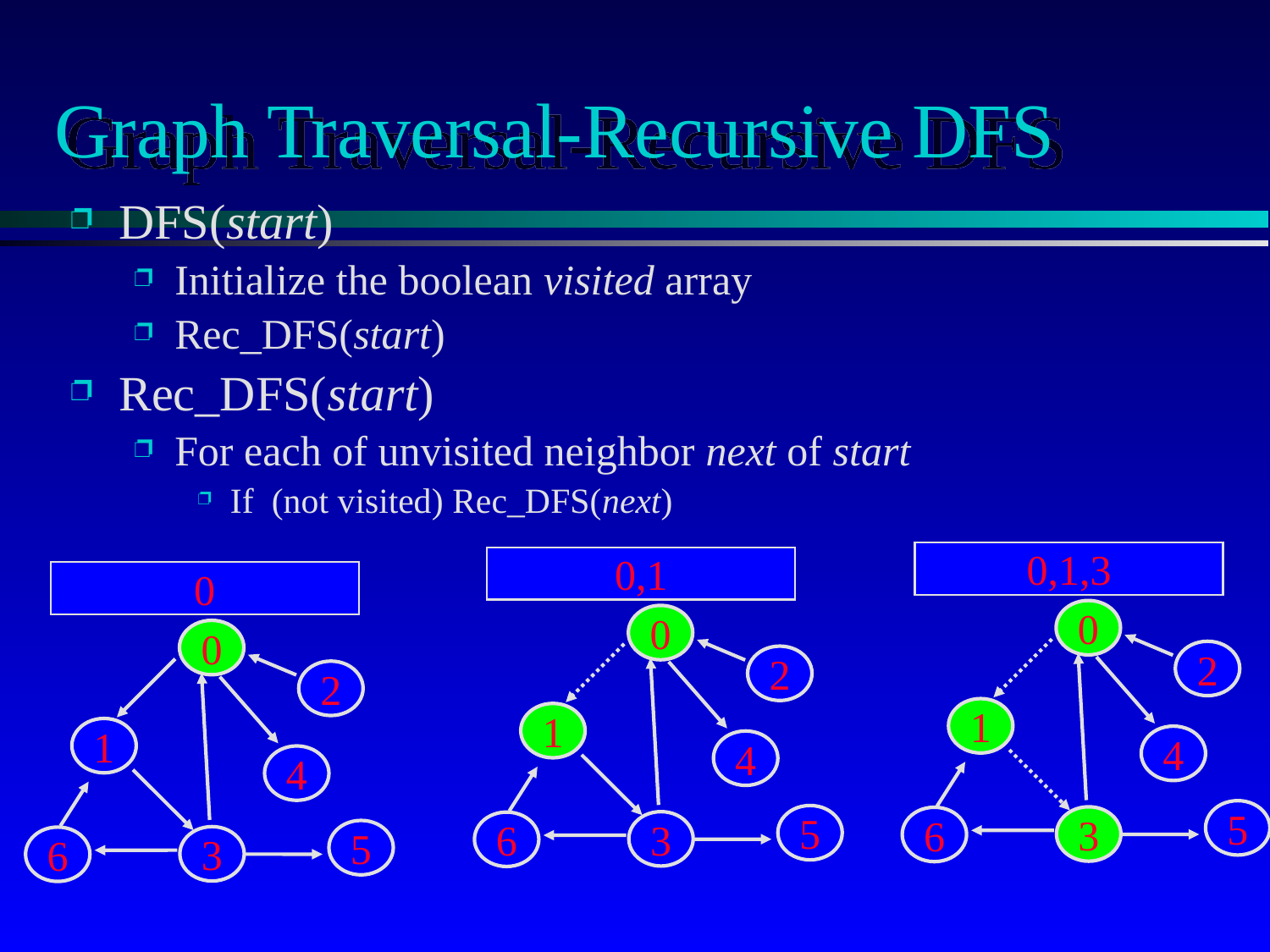

# Graph Traversal-Recursive DFS
DFS(start)
Initialize the boolean visited array
Rec_DFS(start)
Rec_DFS(start)
For each of unvisited neighbor next of start
If  (not visited) Rec_DFS(next)
0,1,3
0

2

1
4

5
3
6

0,1
0

2

1
4

5
3
6

0
0

2

1
4

5
3
6